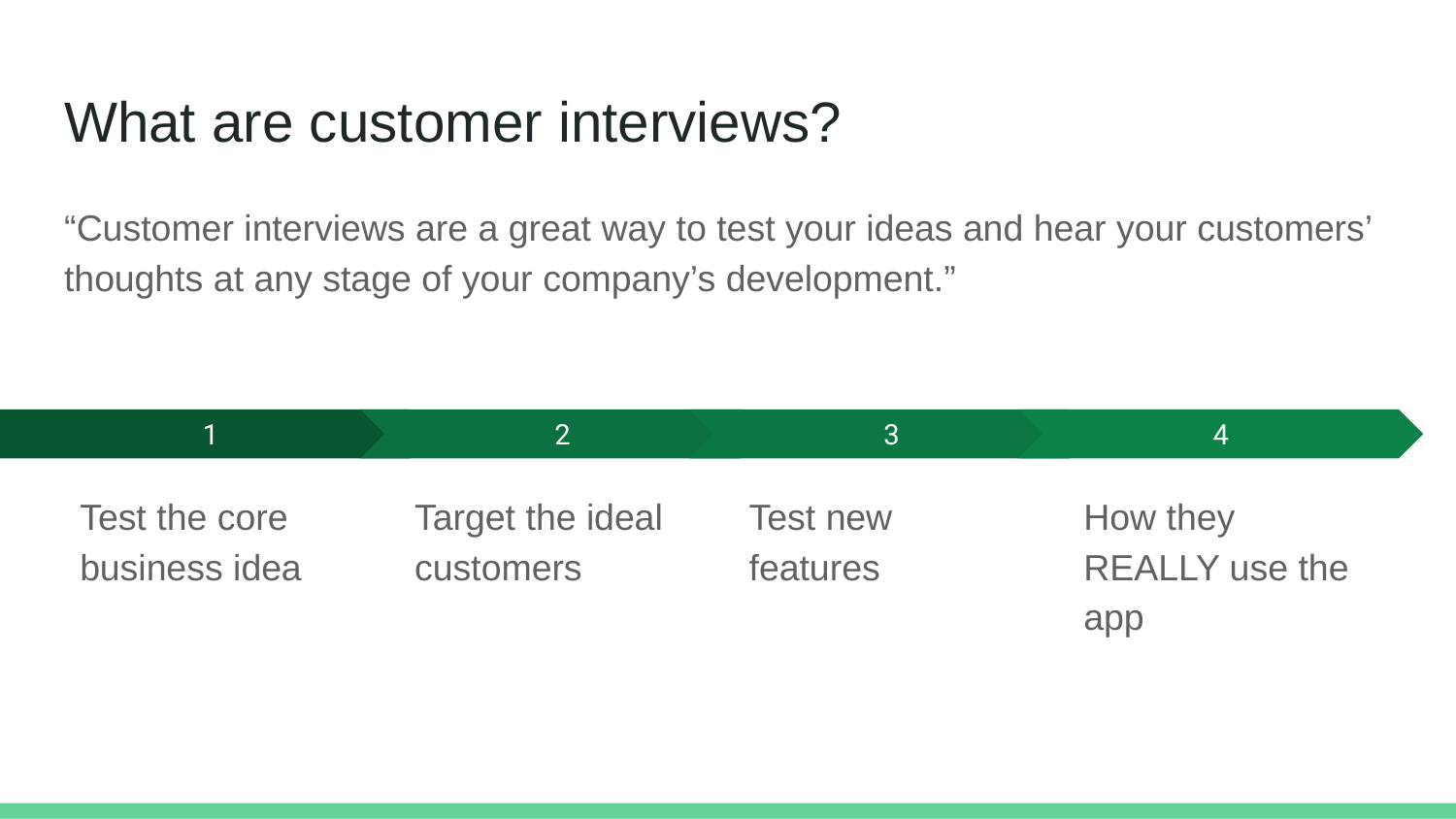

# What are customer interviews?
“Customer interviews are a great way to test your ideas and hear your customers’ thoughts at any stage of your company’s development.”

2
Target the ideal customers
3
Test new features
4
How they REALLY use the app
1
Test the core business idea